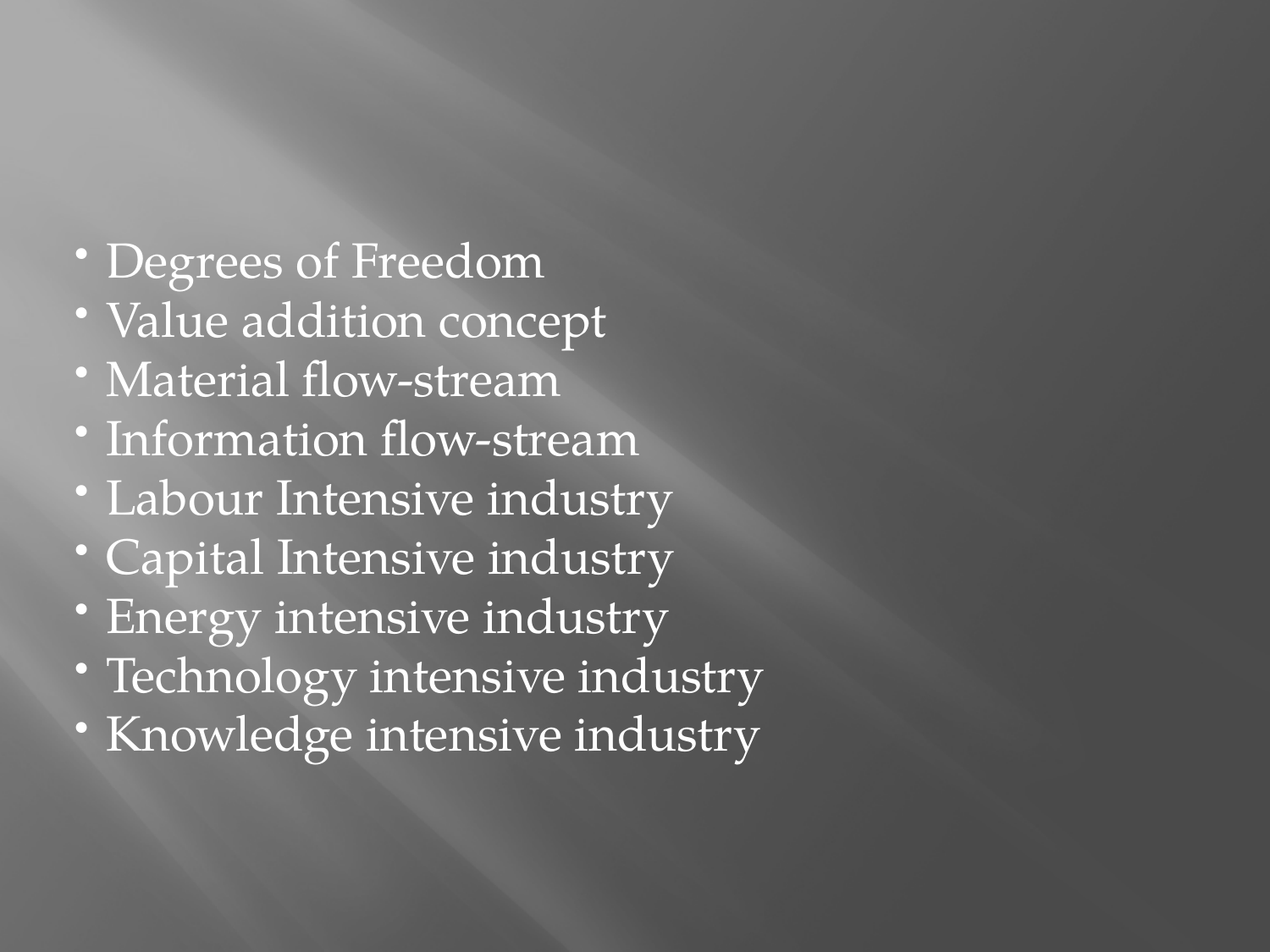

Degrees of Freedom
Value addition concept
Material flow-stream
Information flow-stream
Labour Intensive industry
Capital Intensive industry
Energy intensive industry
Technology intensive industry
Knowledge intensive industry